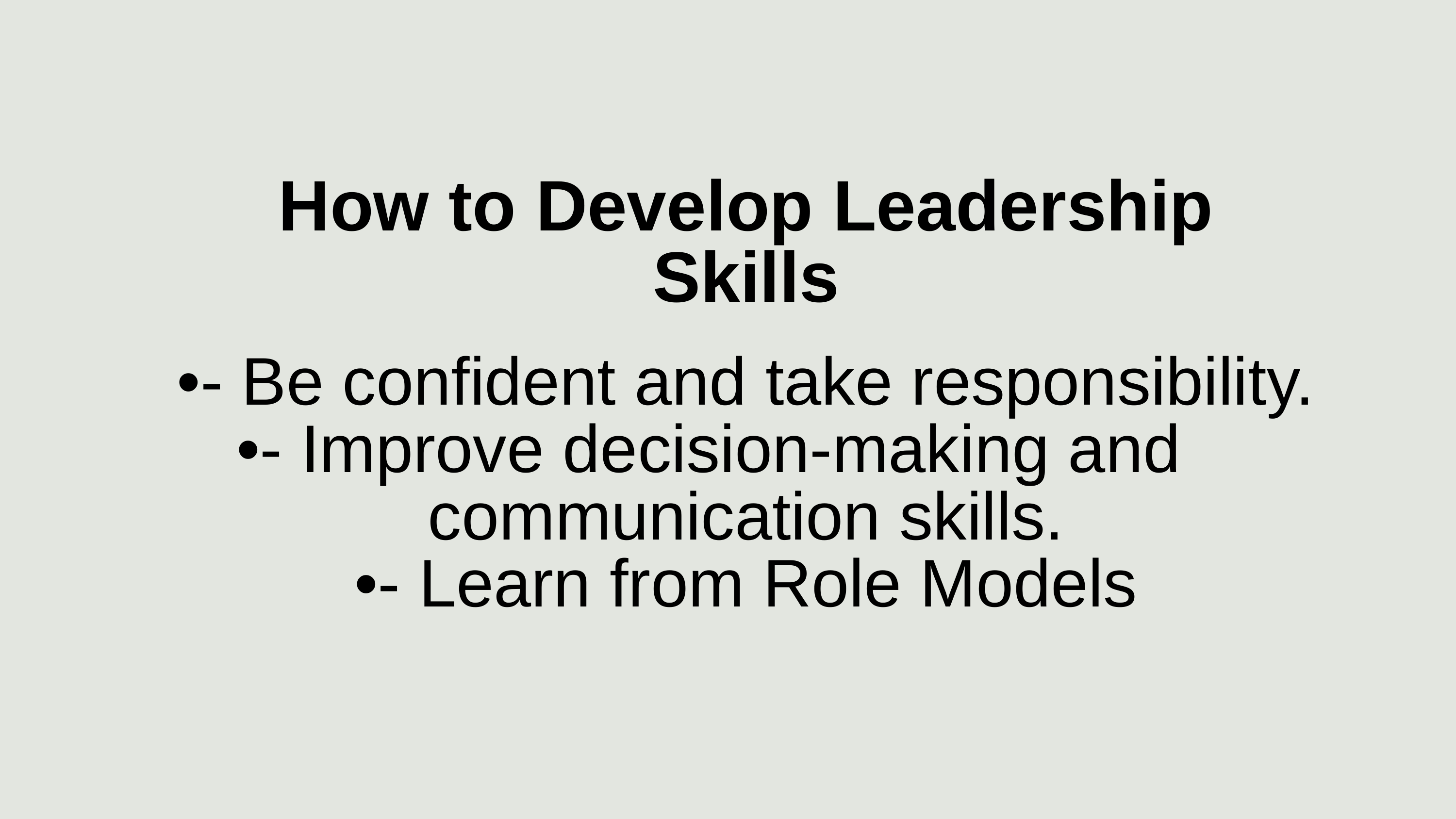

How to Develop Leadership Skills
•- Be confident and take responsibility.
•- Improve decision-making and     communication skills.
•- Learn from Role Models